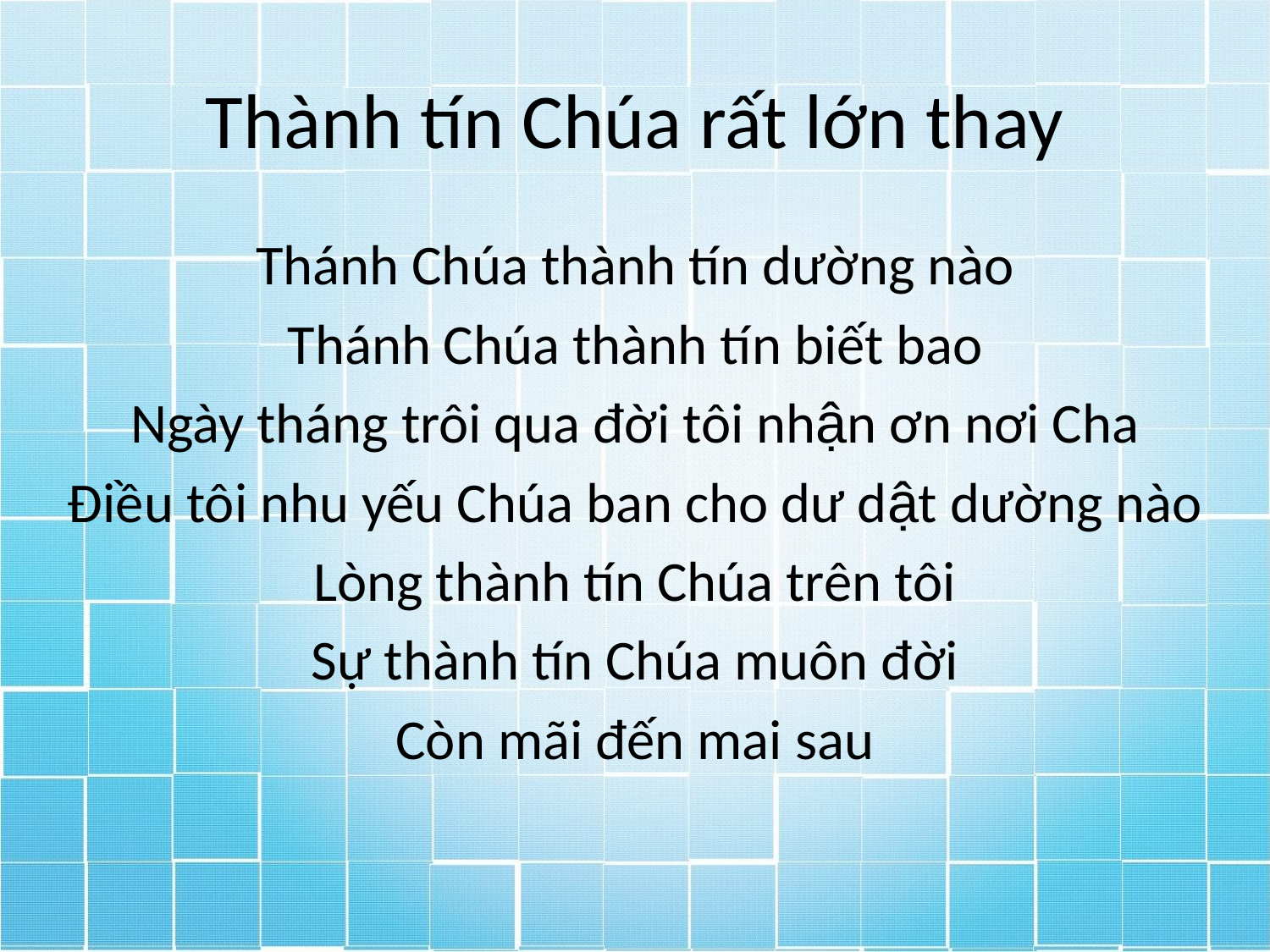

# Thành tín Chúa rất lớn thay
Thánh Chúa thành tín dường nào
Thánh Chúa thành tín biết bao
Ngày tháng trôi qua đời tôi nhận ơn nơi Cha
Điều tôi nhu yếu Chúa ban cho dư dật dường nào
Lòng thành tín Chúa trên tôi
Sự thành tín Chúa muôn đời
Còn mãi đến mai sau